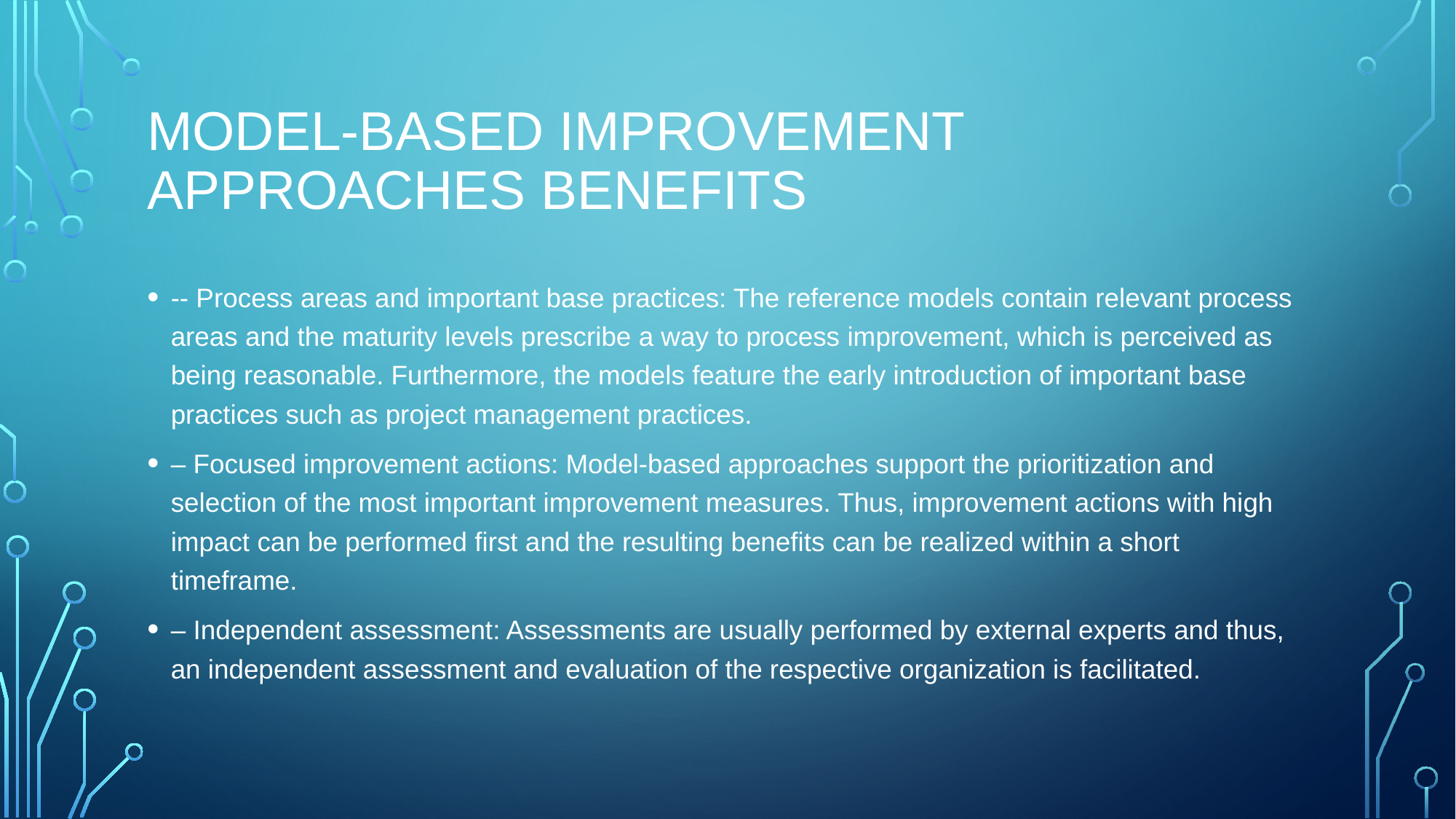

# Model-based improvement approaches benefits
-- Process areas and important base practices: The reference models contain relevant process areas and the maturity levels prescribe a way to process improvement, which is perceived as being reasonable. Furthermore, the models feature the early introduction of important base practices such as project management practices.
– Focused improvement actions: Model-based approaches support the prioritization and selection of the most important improvement measures. Thus, improvement actions with high impact can be performed ﬁrst and the resulting beneﬁts can be realized within a short timeframe.
– Independent assessment: Assessments are usually performed by external experts and thus, an independent assessment and evaluation of the respective organization is facilitated.